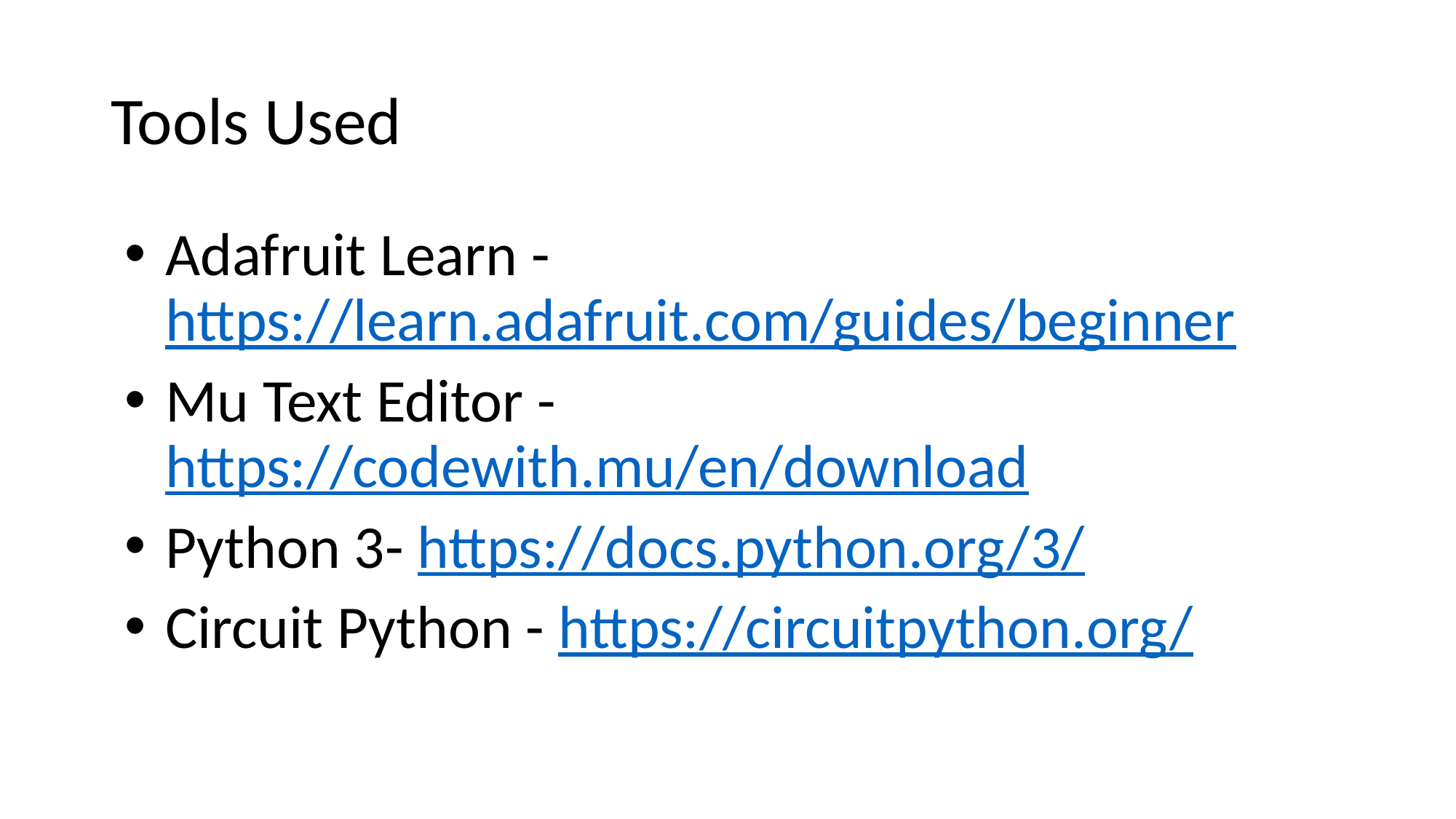

# Tools Used
Adafruit Learn - https://learn.adafruit.com/guides/beginner
Mu Text Editor - https://codewith.mu/en/download
Python 3- https://docs.python.org/3/
Circuit Python - https://circuitpython.org/